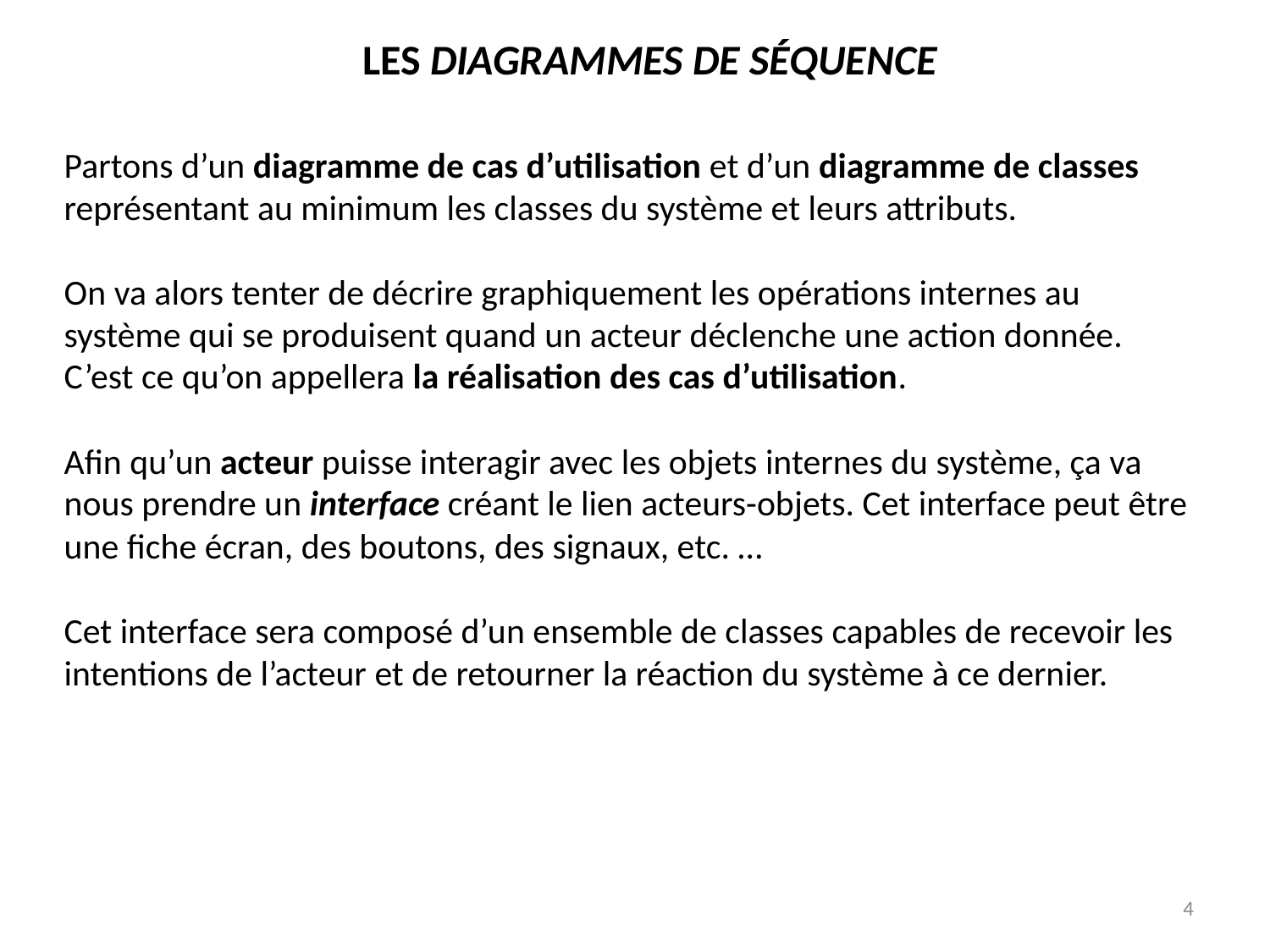

LES DIAGRAMMES DE SÉQUENCE
Partons d’un diagramme de cas d’utilisation et d’un diagramme de classes représentant au minimum les classes du système et leurs attributs.

On va alors tenter de décrire graphiquement les opérations internes au système qui se produisent quand un acteur déclenche une action donnée.
C’est ce qu’on appellera la réalisation des cas d’utilisation.

Afin qu’un acteur puisse interagir avec les objets internes du système, ça va nous prendre un interface créant le lien acteurs-objets. Cet interface peut être une fiche écran, des boutons, des signaux, etc. …

Cet interface sera composé d’un ensemble de classes capables de recevoir les intentions de l’acteur et de retourner la réaction du système à ce dernier.

4